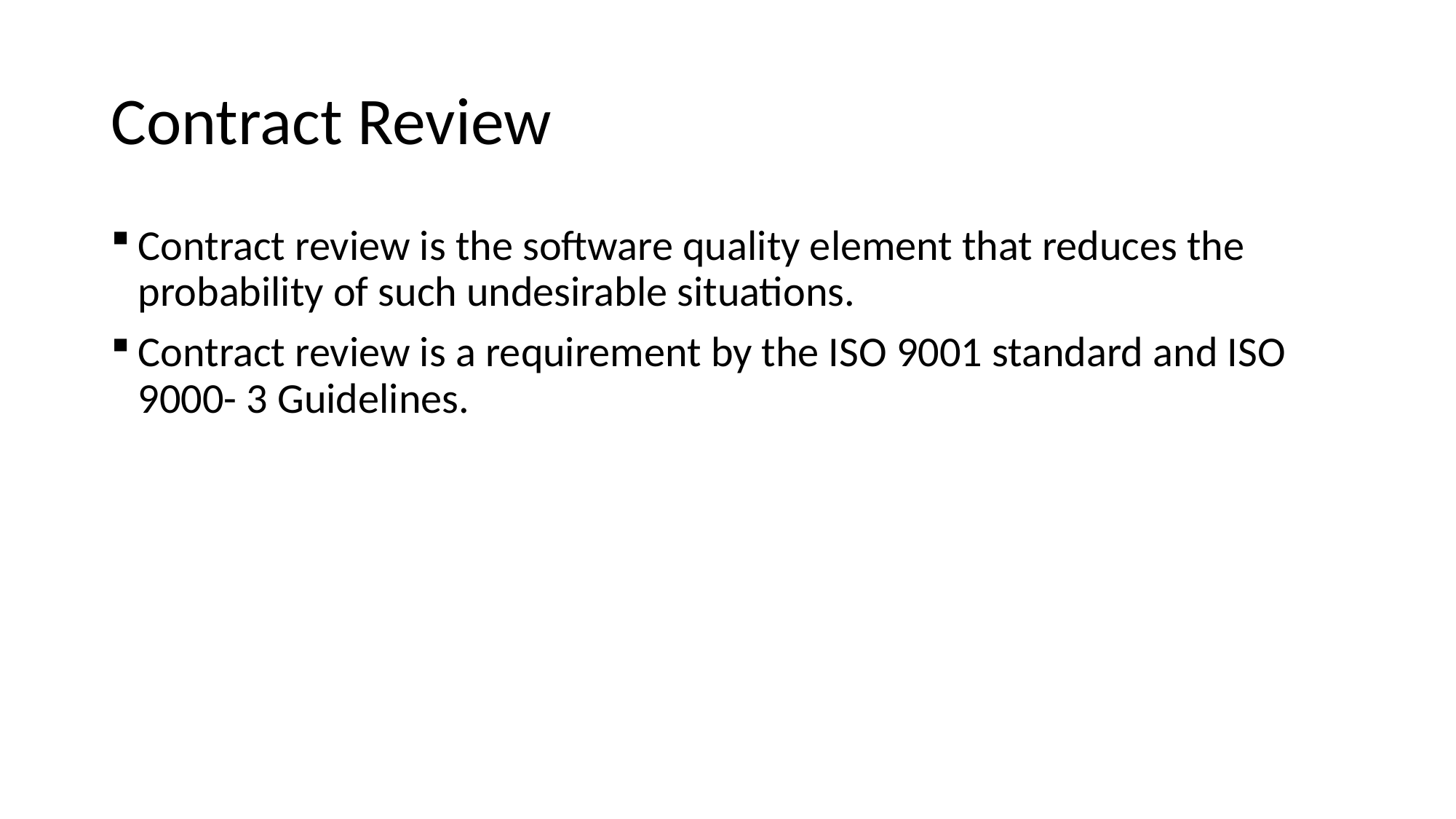

# Contract Review
Contract review is the software quality element that reduces the probability of such undesirable situations.
Contract review is a requirement by the ISO 9001 standard and ISO 9000- 3 Guidelines.